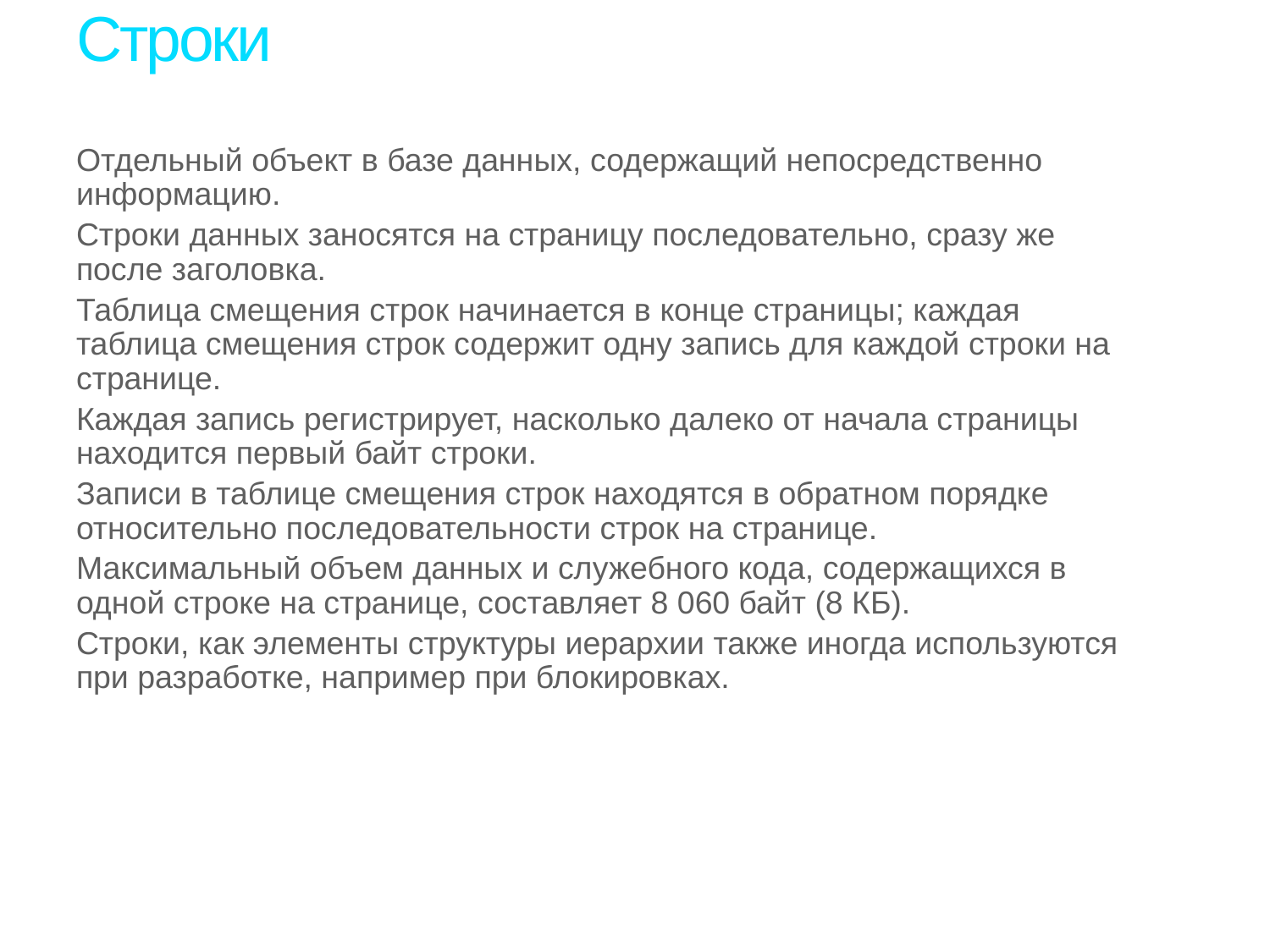

# Строки
Отдельный объект в базе данных, содержащий непосредственно информацию.
Строки данных заносятся на страницу последовательно, сразу же после заголовка.
Таблица смещения строк начинается в конце страницы; каждая таблица смещения строк содержит одну запись для каждой строки на странице.
Каждая запись регистрирует, насколько далеко от начала страницы находится первый байт строки.
Записи в таблице смещения строк находятся в обратном порядке относительно последовательности строк на странице.
Максимальный объем данных и служебного кода, содержащихся в одной строке на странице, составляет 8 060 байт (8 КБ).
Строки, как элементы структуры иерархии также иногда используются при разработке, например при блокировках.